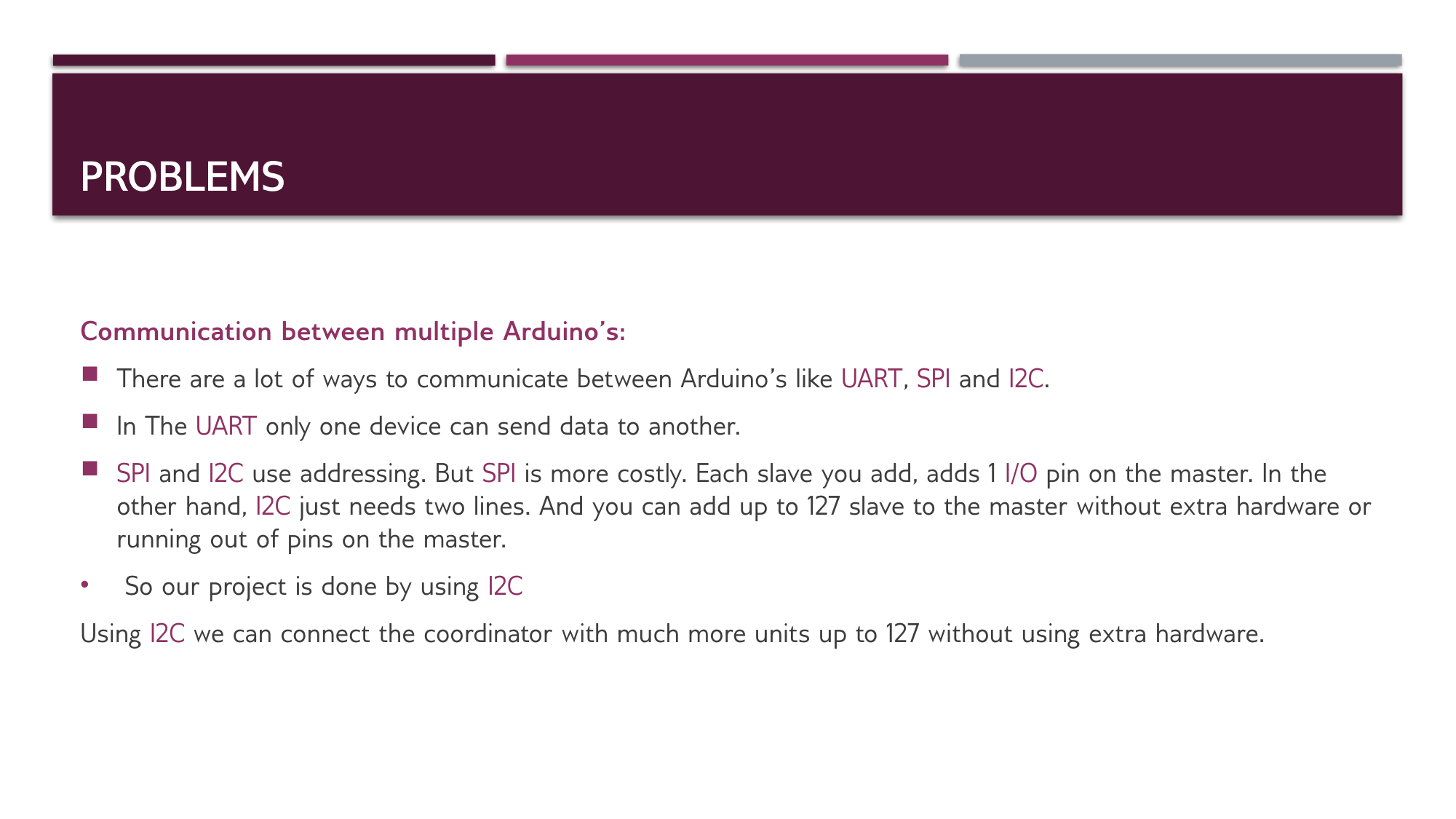

# Problems

Communication between multiple Arduino’s:
There are a lot of ways to communicate between Arduino’s like UART, SPI and I2C.
In The UART only one device can send data to another.
SPI and I2C use addressing. But SPI is more costly. Each slave you add, adds 1 I/O pin on the master. In the other hand, I2C just needs two lines. And you can add up to 127 slave to the master without extra hardware or running out of pins on the master.
 So our project is done by using I2C
Using I2C we can connect the coordinator with much more units up to 127 without using extra hardware.